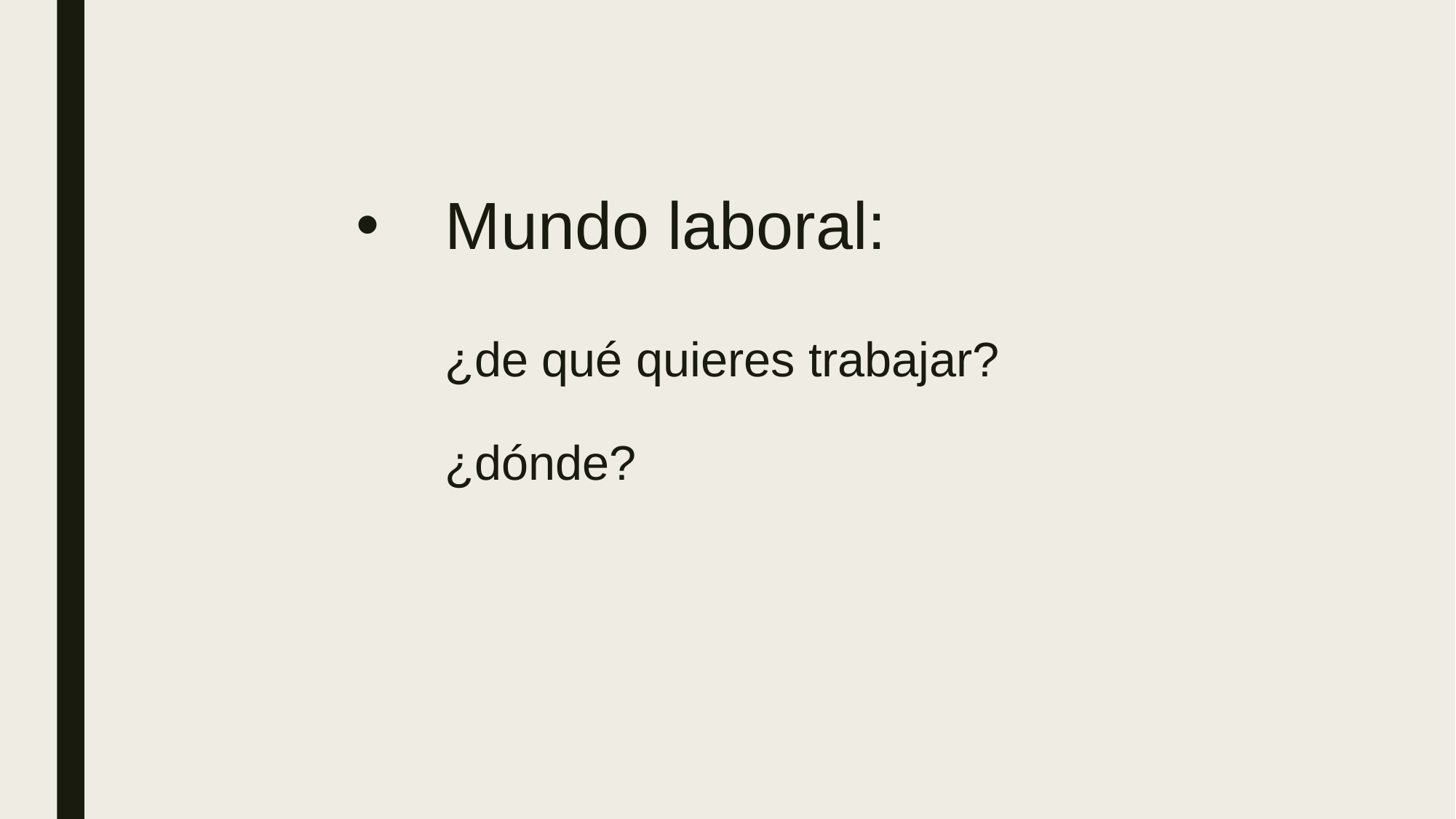

# Mundo laboral: ¿de qué quieres trabajar? ¿dónde?